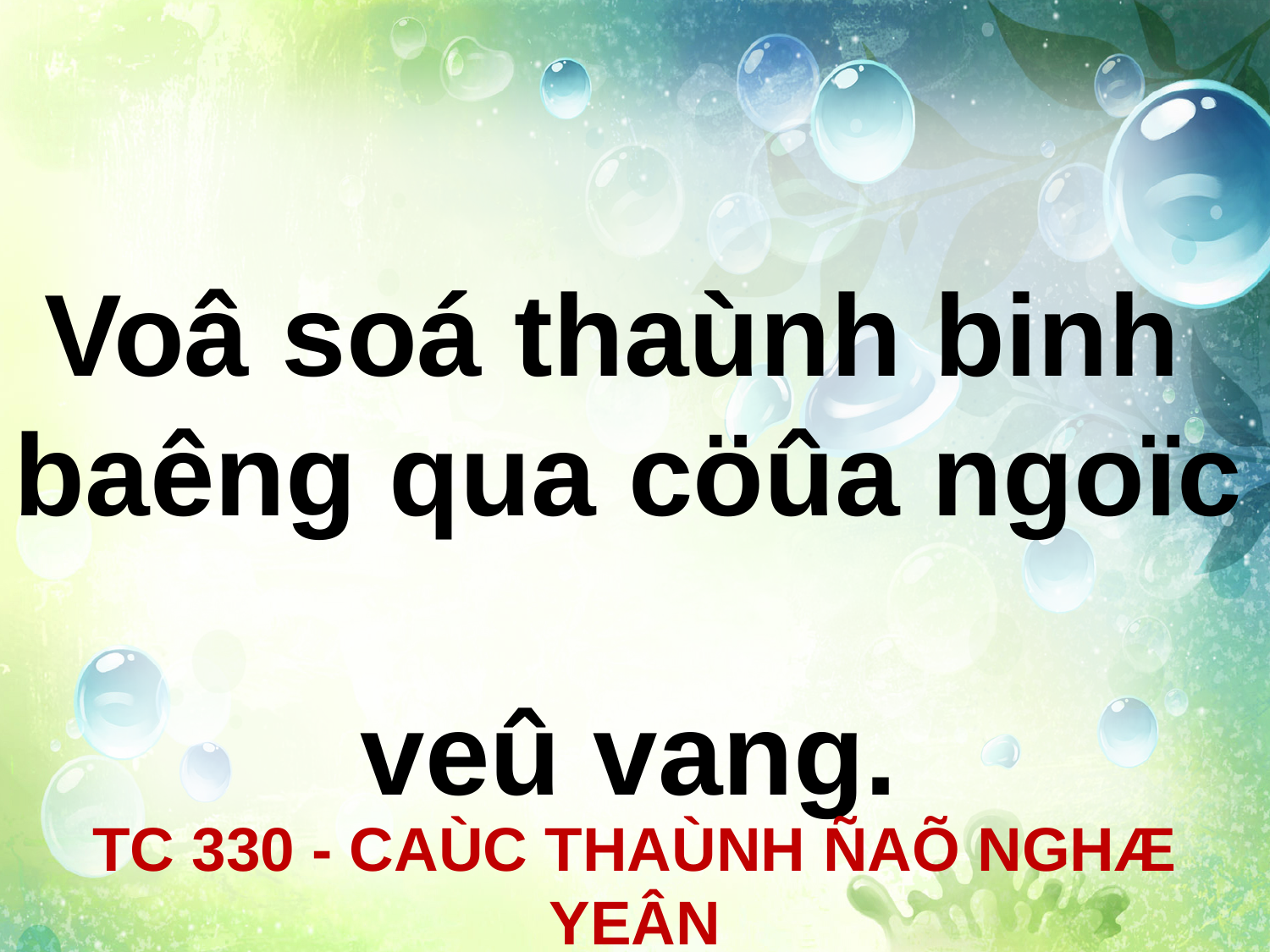

Voâ soá thaùnh binh
baêng qua cöûa ngoïc
veû vang.
TC 330 - CAÙC THAÙNH ÑAÕ NGHÆ YEÂN